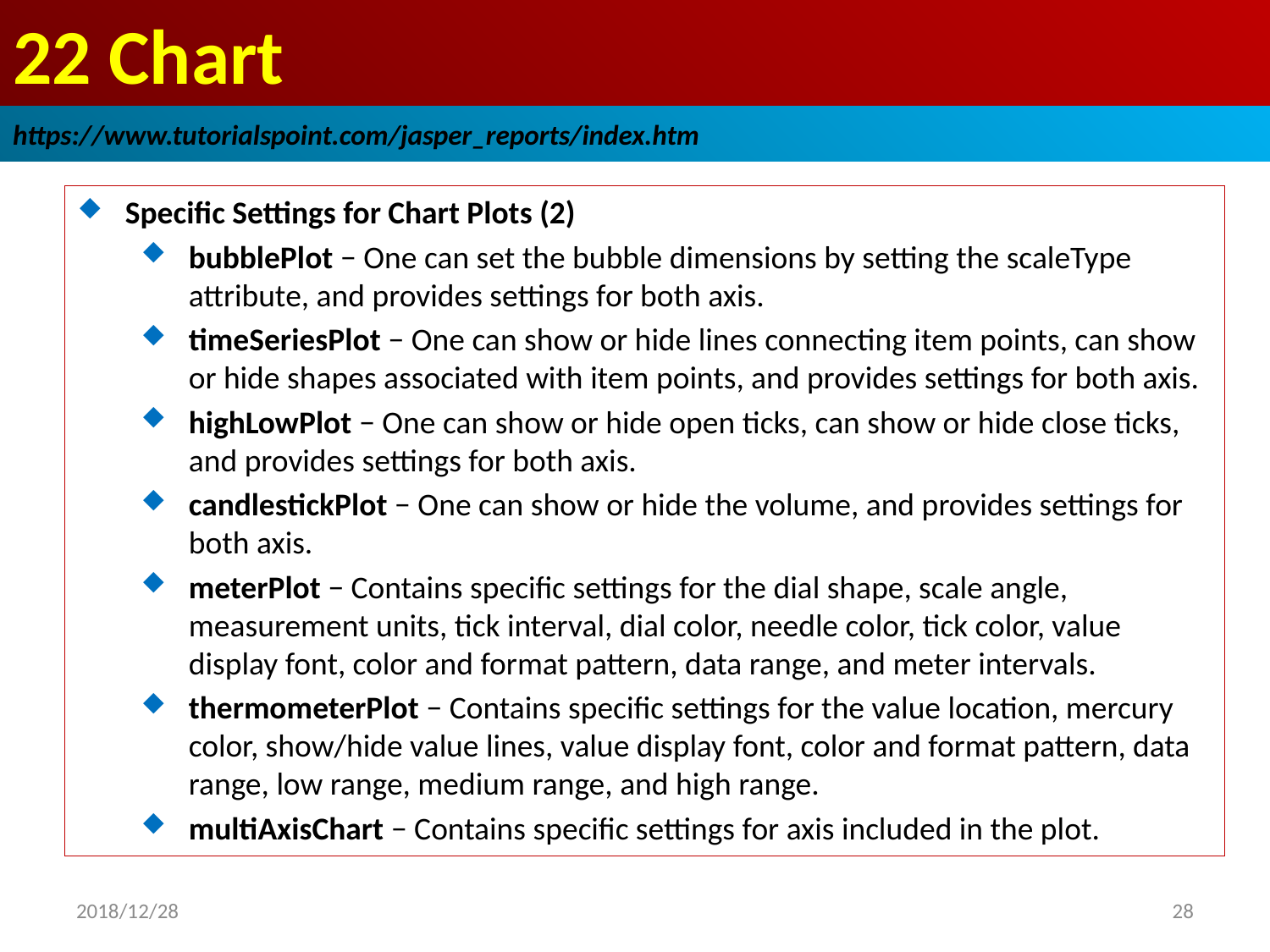

# 22 Chart
https://www.tutorialspoint.com/jasper_reports/index.htm
Specific Settings for Chart Plots (2)
bubblePlot − One can set the bubble dimensions by setting the scaleType attribute, and provides settings for both axis.
timeSeriesPlot − One can show or hide lines connecting item points, can show or hide shapes associated with item points, and provides settings for both axis.
highLowPlot − One can show or hide open ticks, can show or hide close ticks, and provides settings for both axis.
candlestickPlot − One can show or hide the volume, and provides settings for both axis.
meterPlot − Contains specific settings for the dial shape, scale angle, measurement units, tick interval, dial color, needle color, tick color, value display font, color and format pattern, data range, and meter intervals.
thermometerPlot − Contains specific settings for the value location, mercury color, show/hide value lines, value display font, color and format pattern, data range, low range, medium range, and high range.
multiAxisChart − Contains specific settings for axis included in the plot.

2018/12/28
28